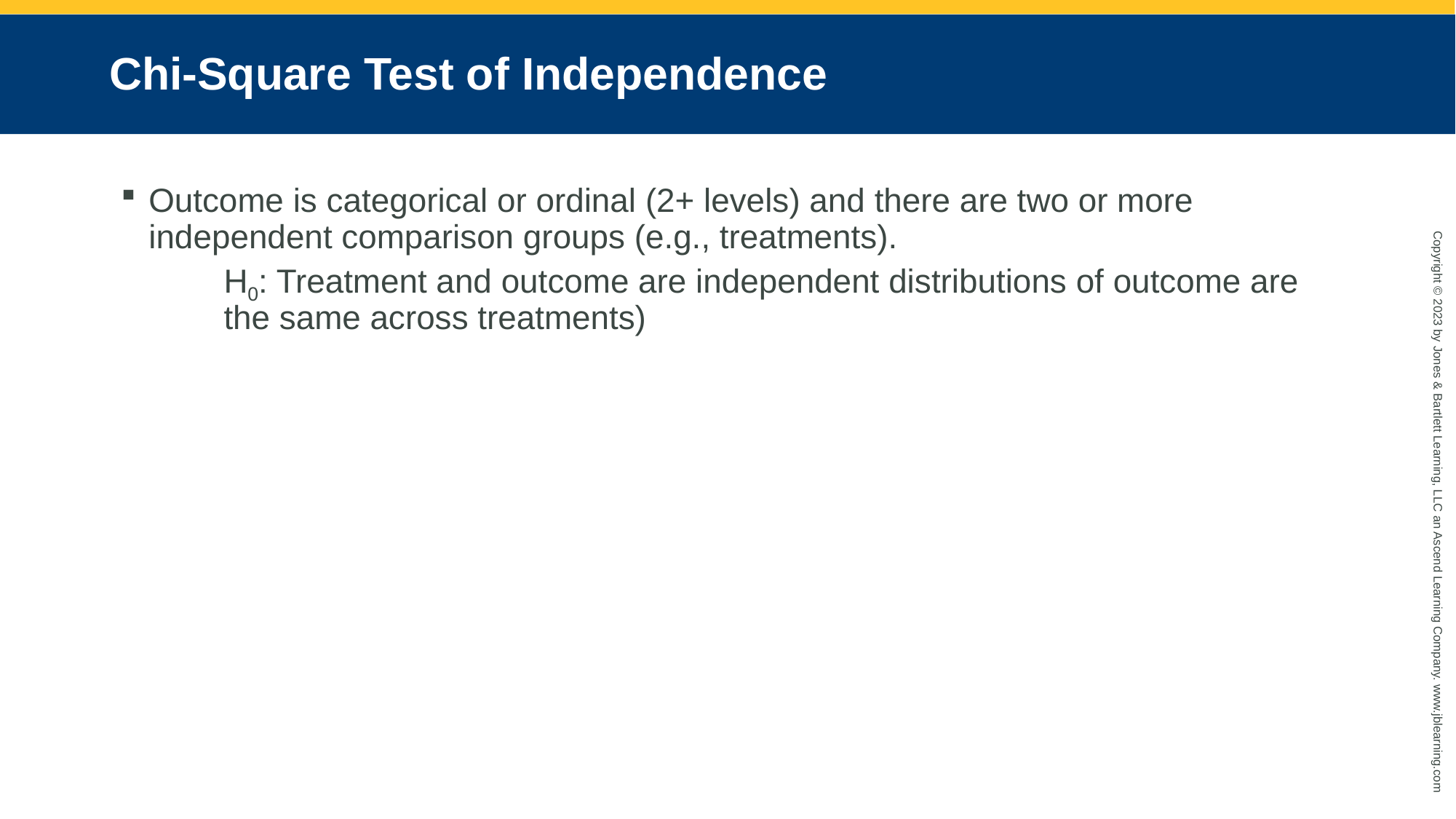

# Chi-Square Test of Independence
Outcome is categorical or ordinal (2+ levels) and there are two or more independent comparison groups (e.g., treatments).
H0: Treatment and outcome are independent distributions of outcome are the same across treatments)